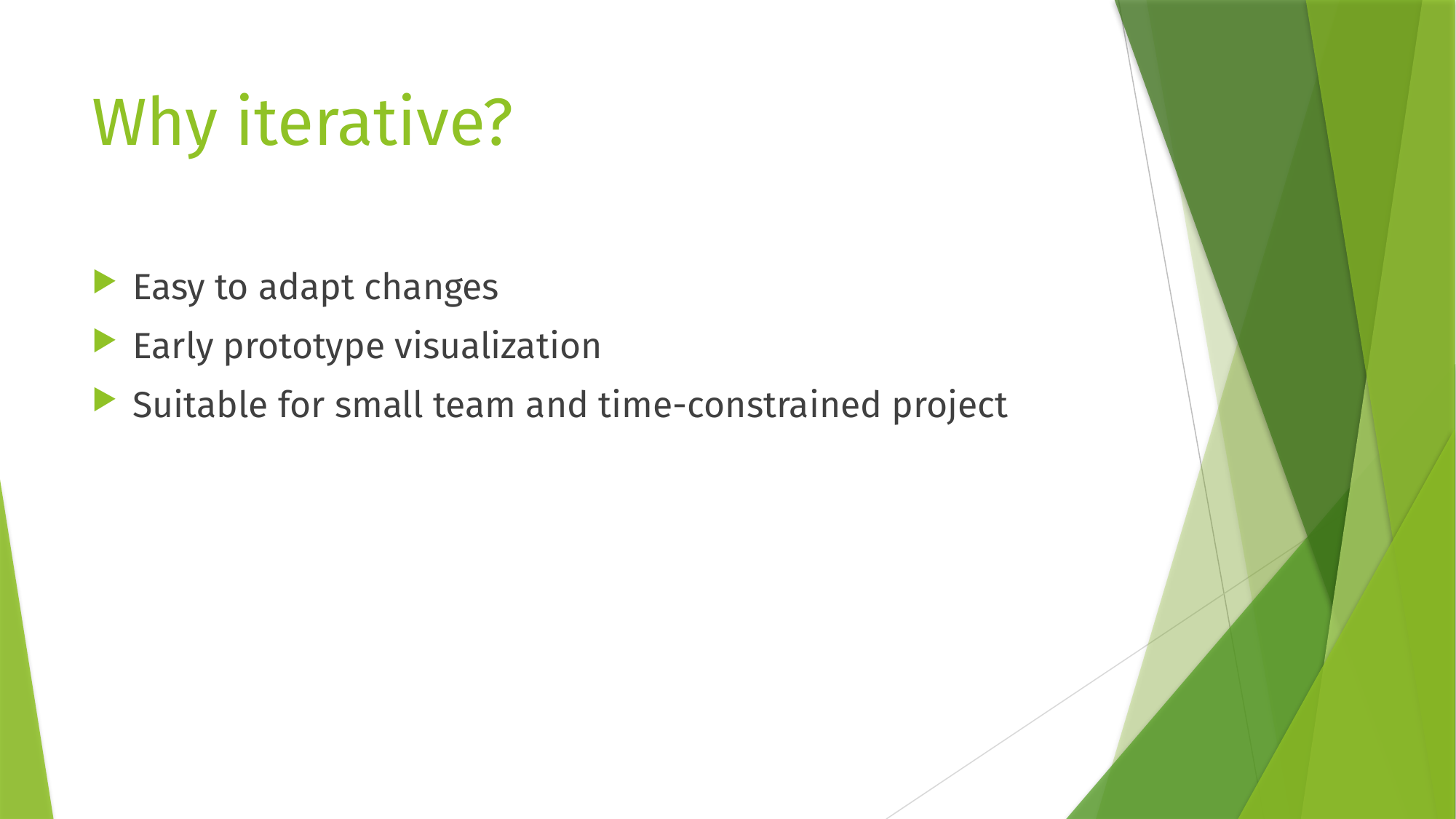

# Why iterative?
Easy to adapt changes
Early prototype visualization
Suitable for small team and time-constrained project